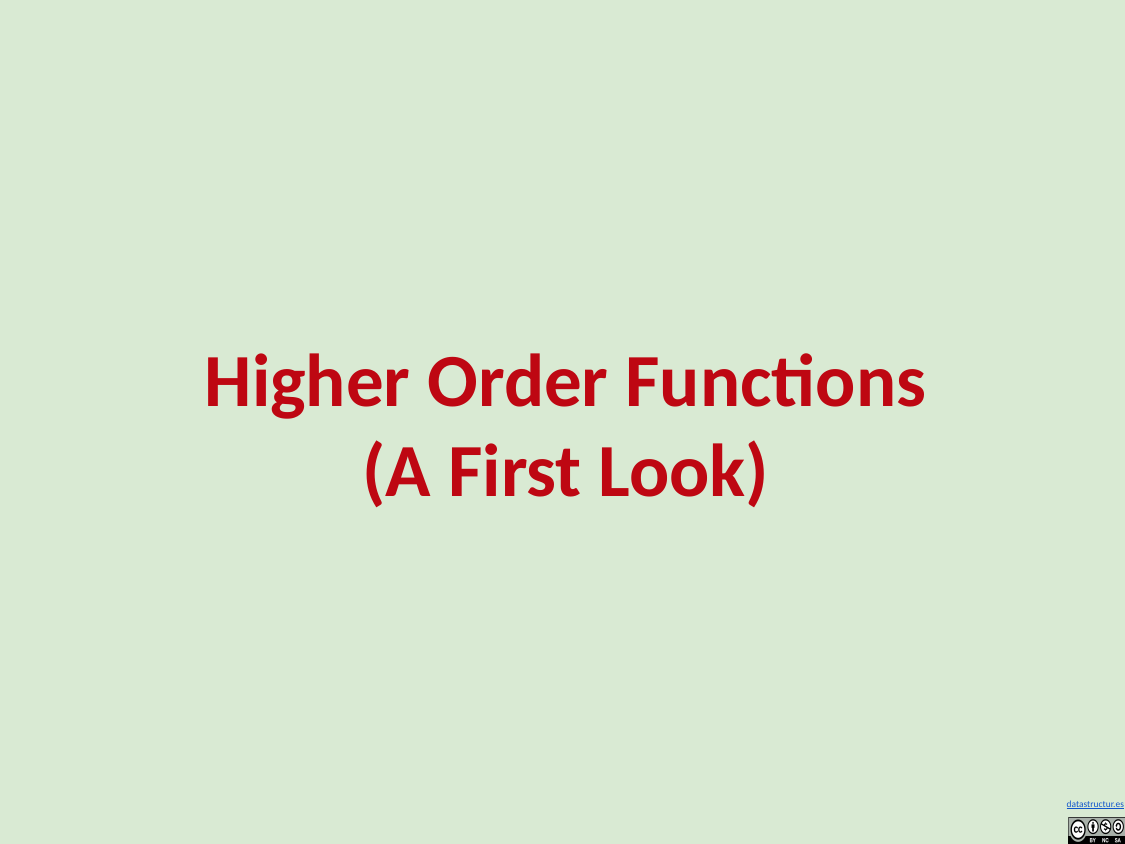

# Higher Order Functions
(A First Look)